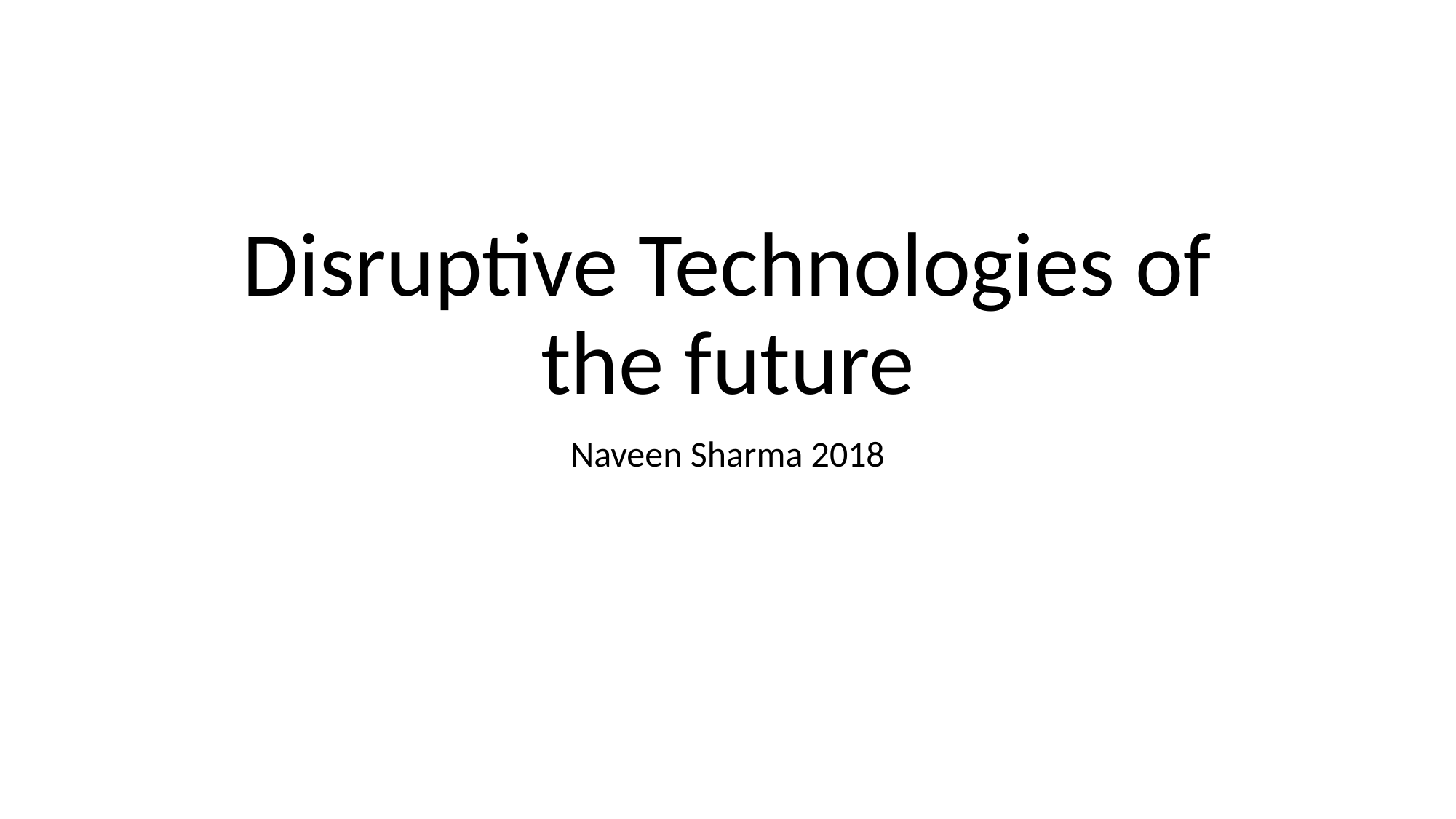

# Disruptive Technologies of the future
Naveen Sharma 2018